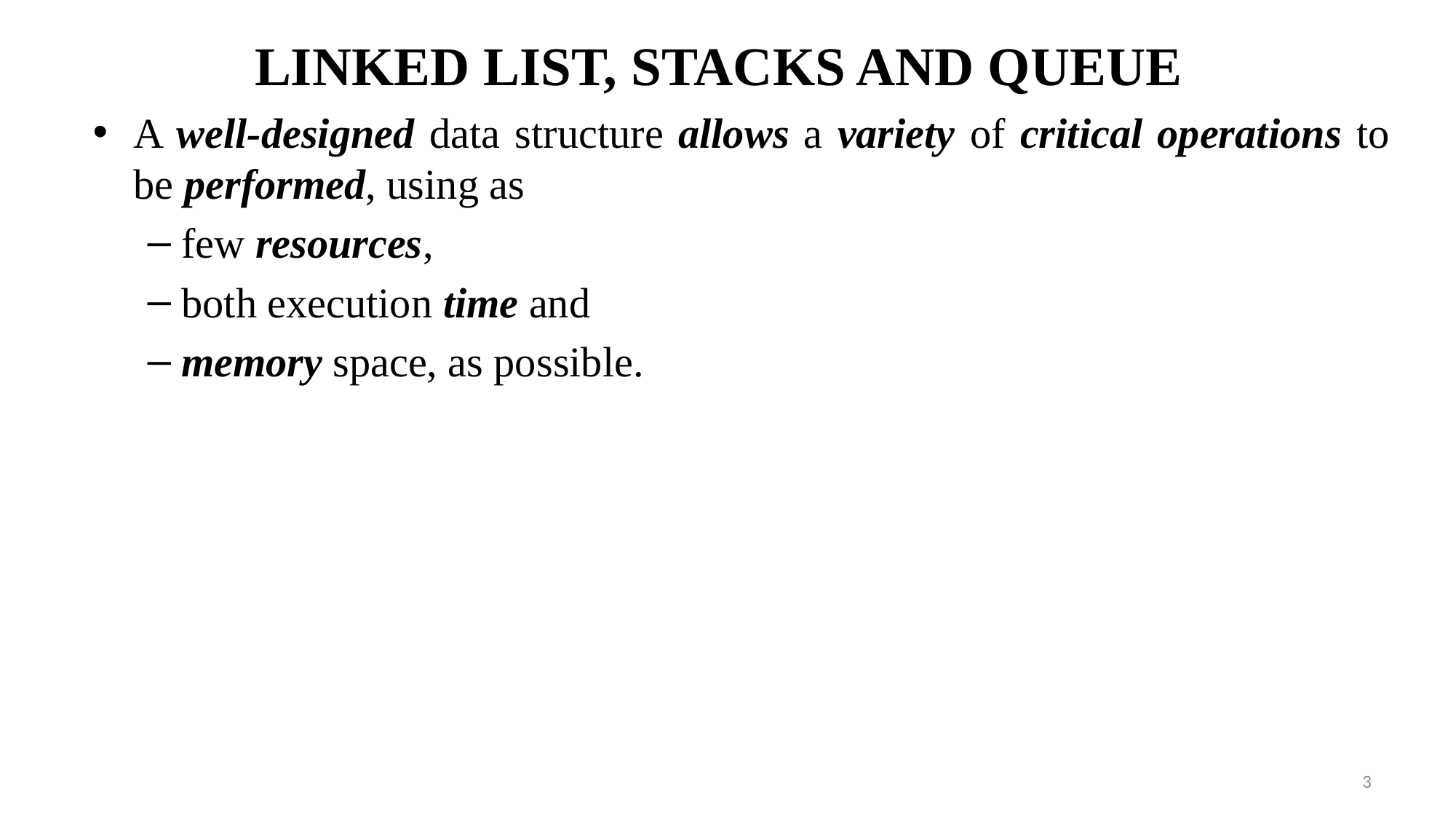

# LINKED LIST, STACKS AND QUEUE
A well-designed data structure allows a variety of critical operations to be performed, using as
few resources,
both execution time and
memory space, as possible.

3